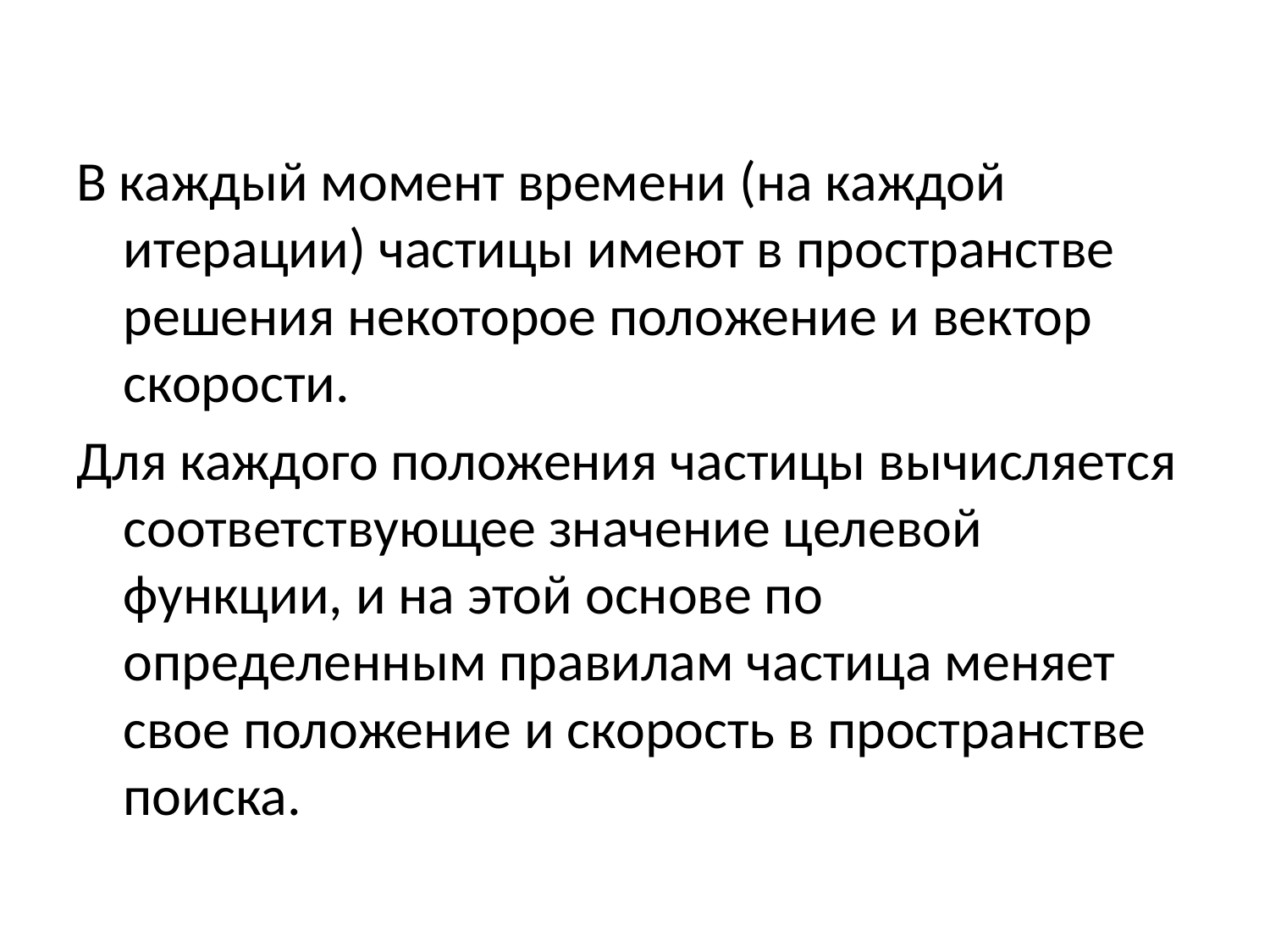

#
В каждый момент времени (на каждой итерации) частицы имеют в пространстве решения некоторое положение и вектор скорости.
Для каждого положения частицы вычисляется соответствующее значение целевой функции, и на этой основе по определенным правилам частица меняет свое положение и скорость в пространстве поиска.